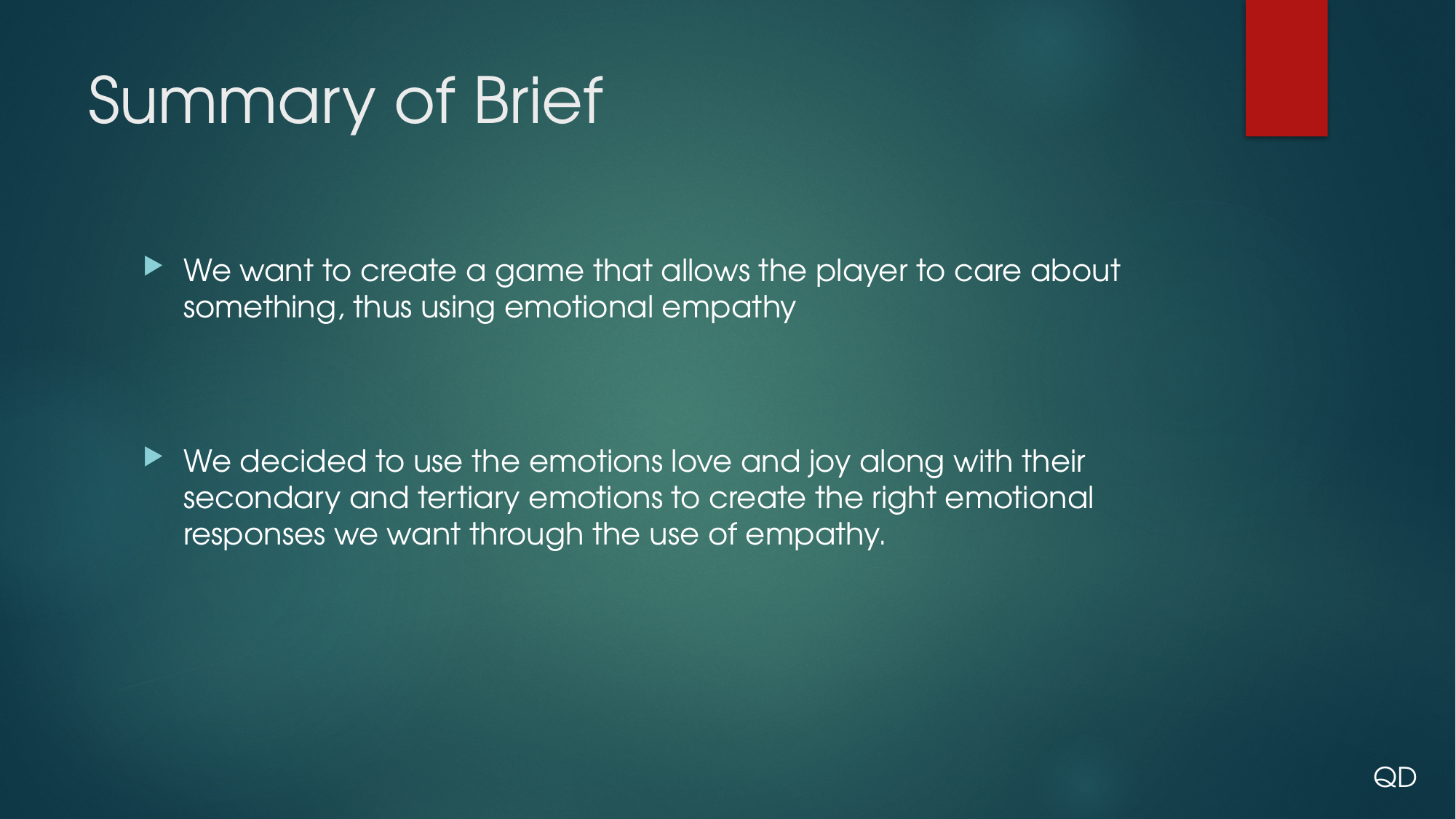

# Summary of Brief
We want to create a game that allows the player to care about something, thus using emotional empathy

We decided to use the emotions love and joy along with their secondary and tertiary emotions to create the right emotional responses we want through the use of empathy.
QD